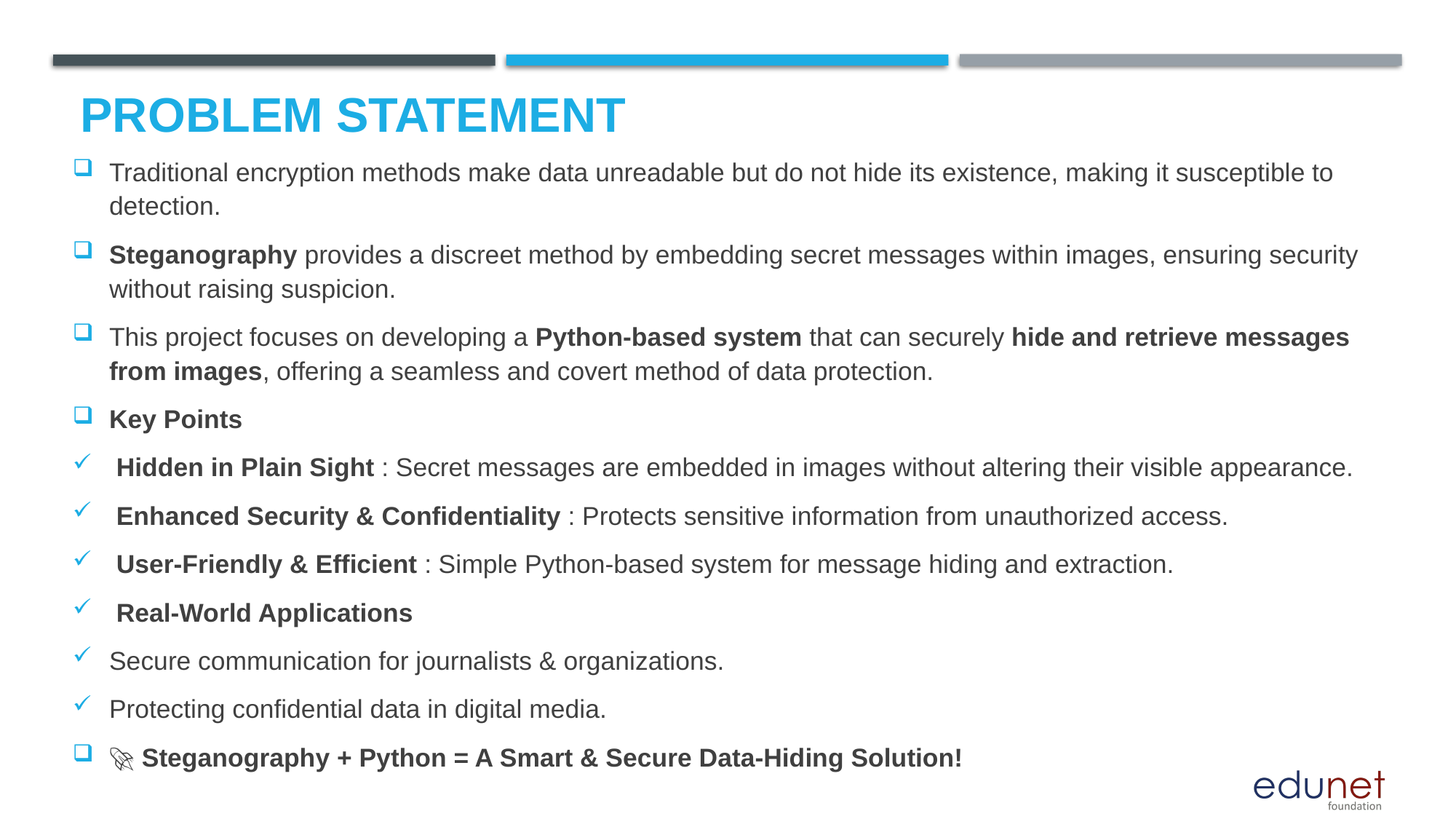

# Problem Statement
Traditional encryption methods make data unreadable but do not hide its existence, making it susceptible to detection.
Steganography provides a discreet method by embedding secret messages within images, ensuring security without raising suspicion.
This project focuses on developing a Python-based system that can securely hide and retrieve messages from images, offering a seamless and covert method of data protection.
Key Points
 Hidden in Plain Sight : Secret messages are embedded in images without altering their visible appearance.
 Enhanced Security & Confidentiality : Protects sensitive information from unauthorized access.
 User-Friendly & Efficient : Simple Python-based system for message hiding and extraction.
 Real-World Applications
Secure communication for journalists & organizations.
Protecting confidential data in digital media.
🚀 Steganography + Python = A Smart & Secure Data-Hiding Solution!